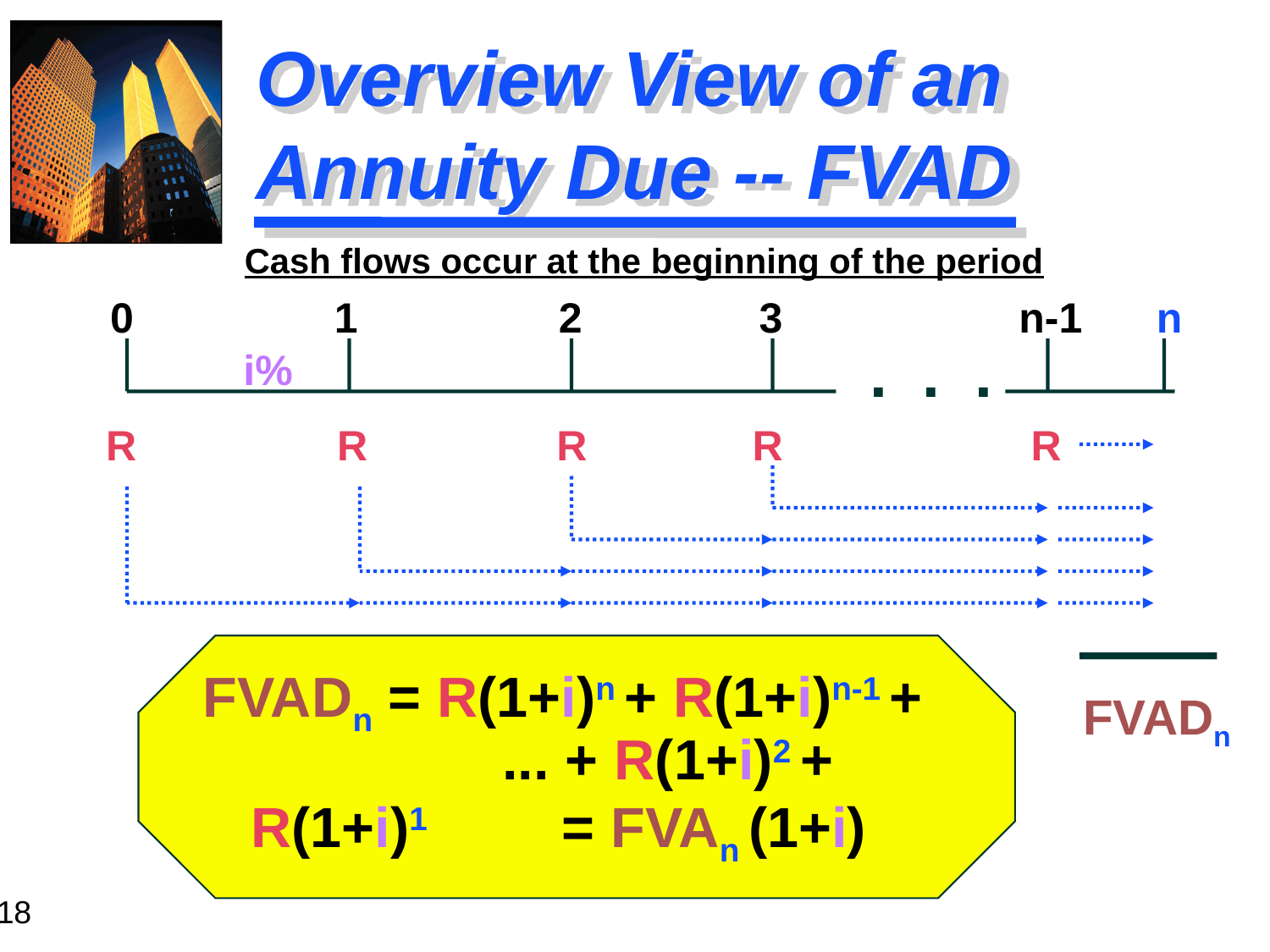

# Overview View of an Annuity Due -- FVAD

Cash flows occur at the beginning of the period

0                 1                 2               3                    n-1      n
.  .  .
i%

   R                 R                R              R                     R

FVADn = R(1+i)n + R(1+i)n-1 + 		        ... + R(1+i)2 + R(1+i)1 	       = FVAn (1+i)

FVADn